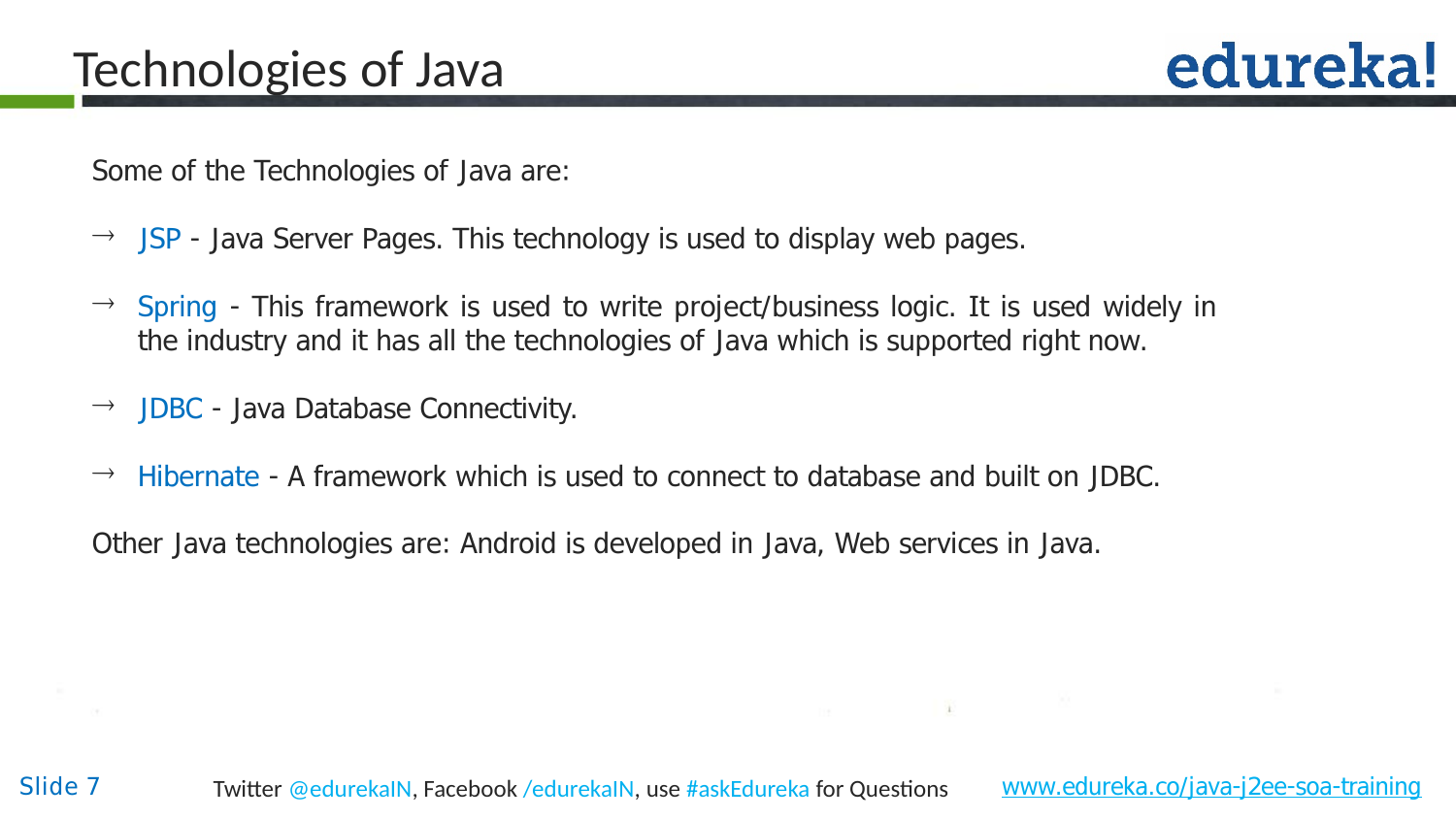

Technologies of Java
Some of the Technologies of Java are:

JSP - Java Server Pages. This technology is used to display web pages.

Spring - This framework is used to write project/business logic. It is used widely in the industry and it has all the technologies of Java which is supported right now.

JDBC - Java Database Connectivity.

Hibernate - A framework which is used to connect to database and built on JDBC.

Other Java technologies are: Android is developed in Java, Web services in Java.